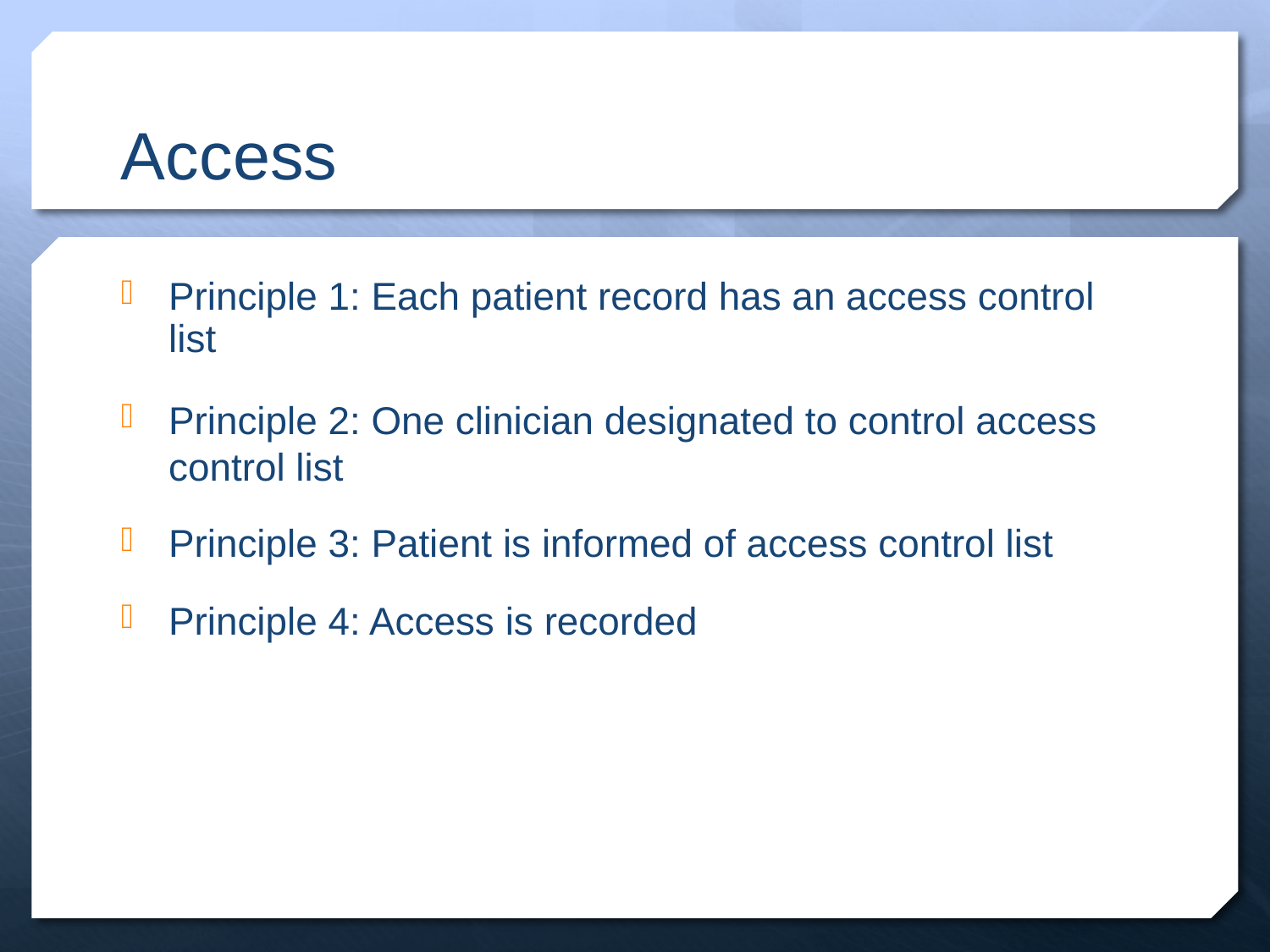

# Access
Principle 1: Each patient record has an access control list
Principle 2: One clinician designated to control access control list
Principle 3: Patient is informed of access control list
Principle 4: Access is recorded